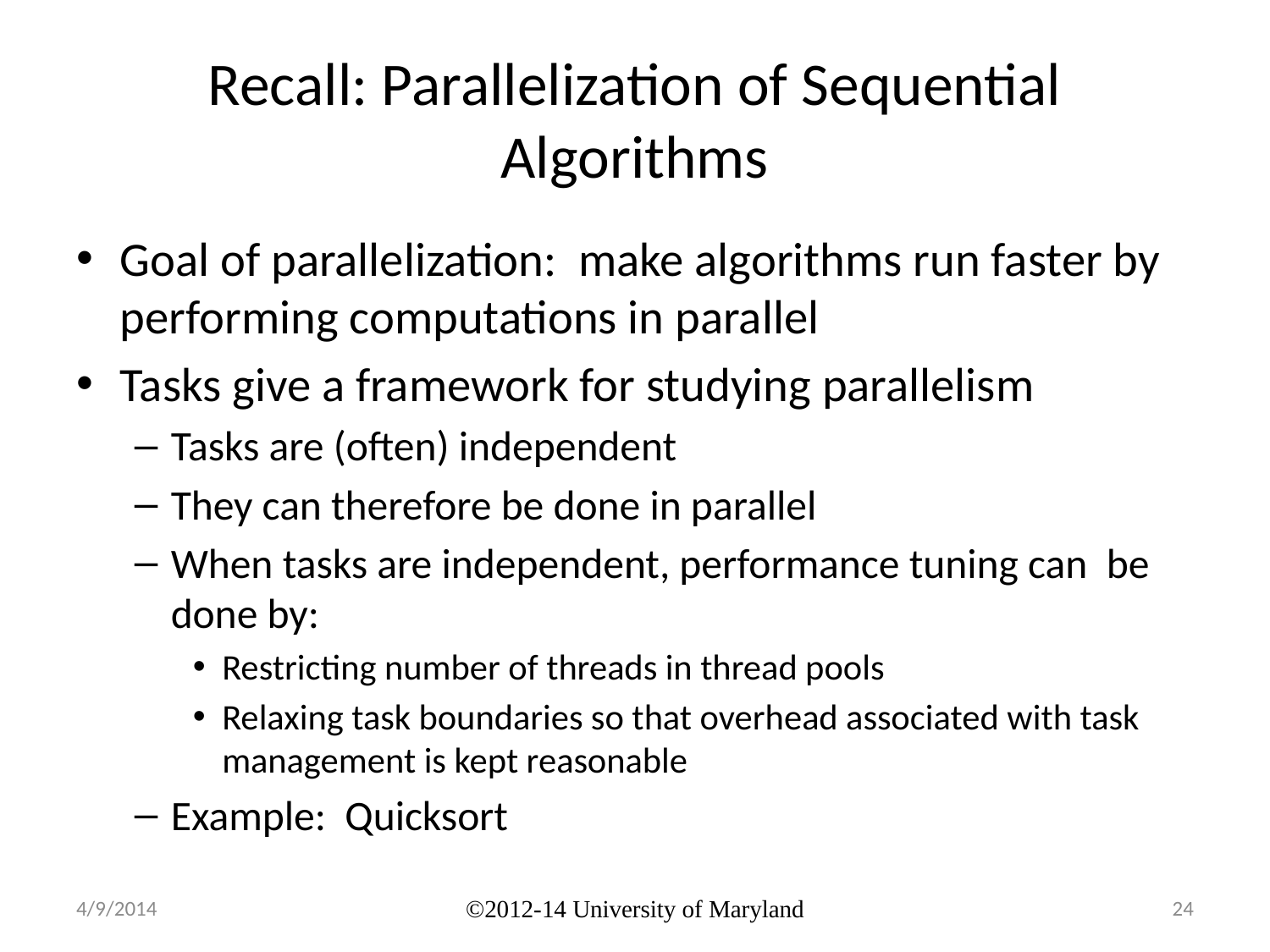

# Recall: Parallelization of Sequential Algorithms
Goal of parallelization:  make algorithms run faster by performing computations in parallel
Tasks give a framework for studying parallelism
Tasks are (often) independent
They can therefore be done in parallel
When tasks are independent, performance tuning can  be done by:
Restricting number of threads in thread pools
Relaxing task boundaries so that overhead associated with task management is kept reasonable
Example:  Quicksort
4/9/2014
©2012-14 University of Maryland
24